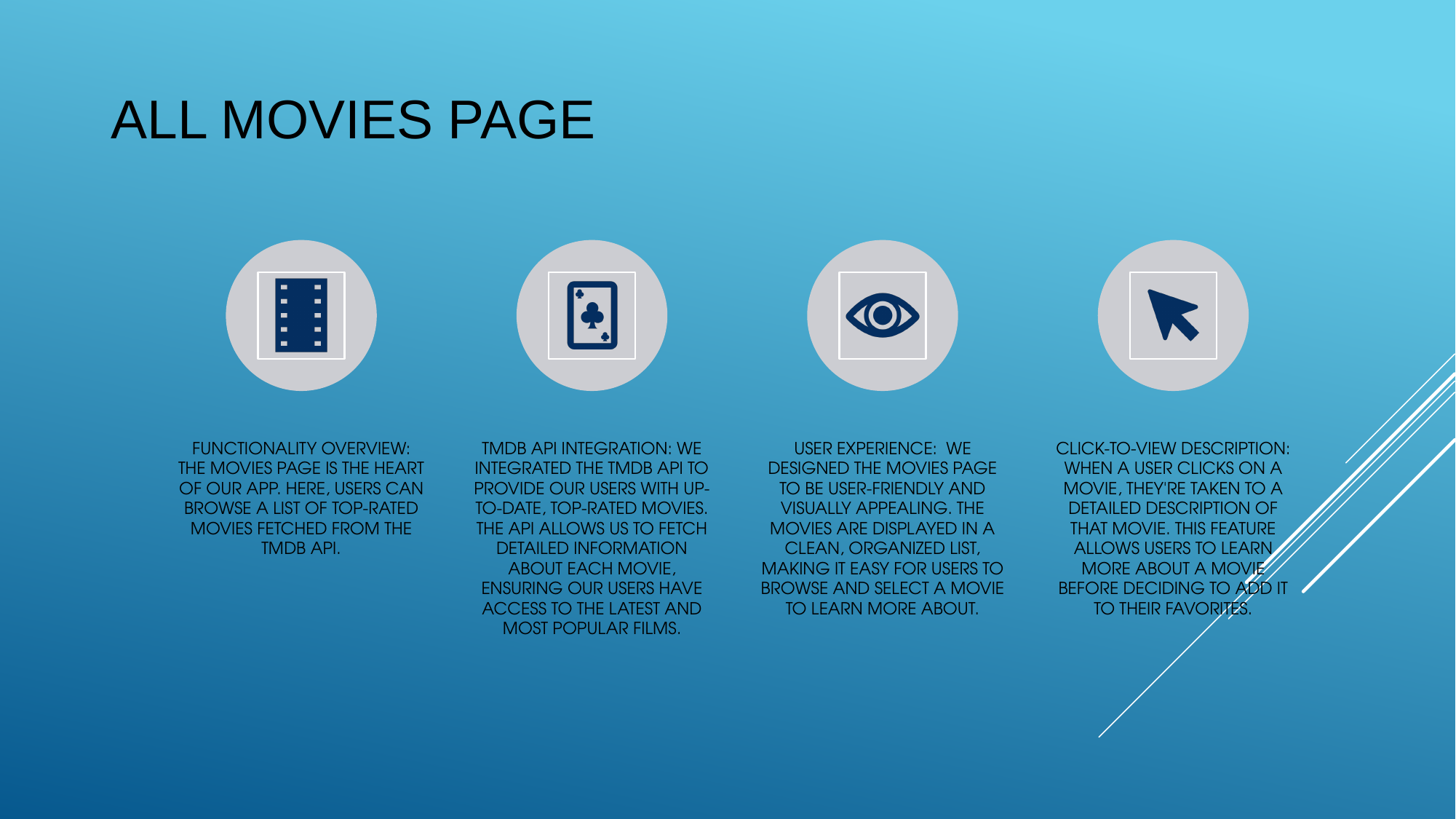

# All Movies Page
Functionality Overview: The Movies Page is the heart of our app. Here, users can browse a list of top-rated movies fetched from the TMDB API.
TMDB API Integration: We integrated the TMDB API to provide our users with up-to-date, top-rated movies. The API allows us to fetch detailed information about each movie, ensuring our users have access to the latest and most popular films.
User Experience:  We designed the Movies Page to be user-friendly and visually appealing. The movies are displayed in a clean, organized list, making it easy for users to browse and select a movie to learn more about.
Click-to-View Description: When a user clicks on a movie, they're taken to a detailed description of that movie. This feature allows users to learn more about a movie before deciding to add it to their favorites.